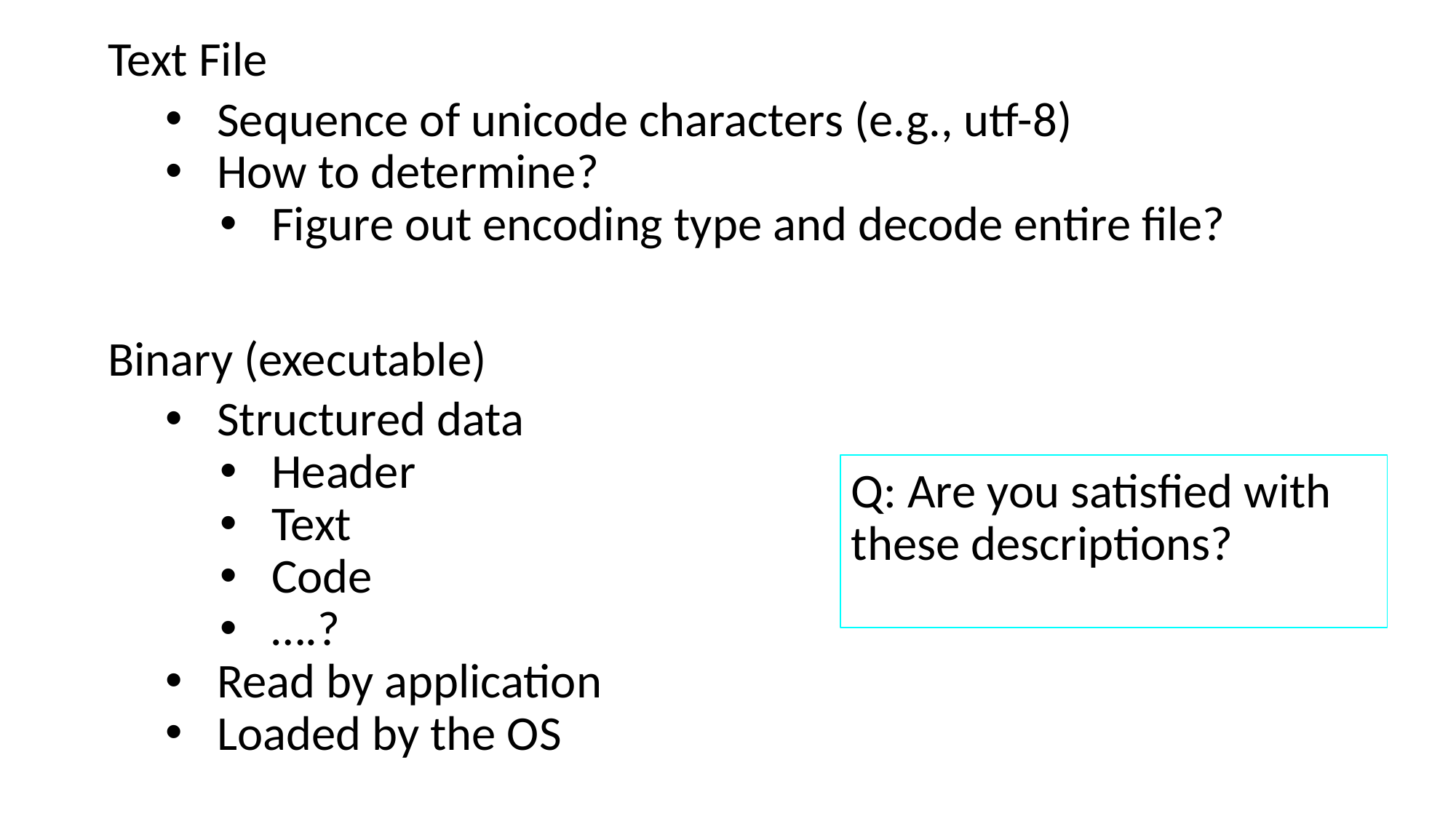

Text File
Sequence of unicode characters (e.g., utf-8)
How to determine?
Figure out encoding type and decode entire file?

Binary (executable)
Structured data
Header
Text
Code
….?
Read by application
Loaded by the OS

Q: Are you satisfied with these descriptions?